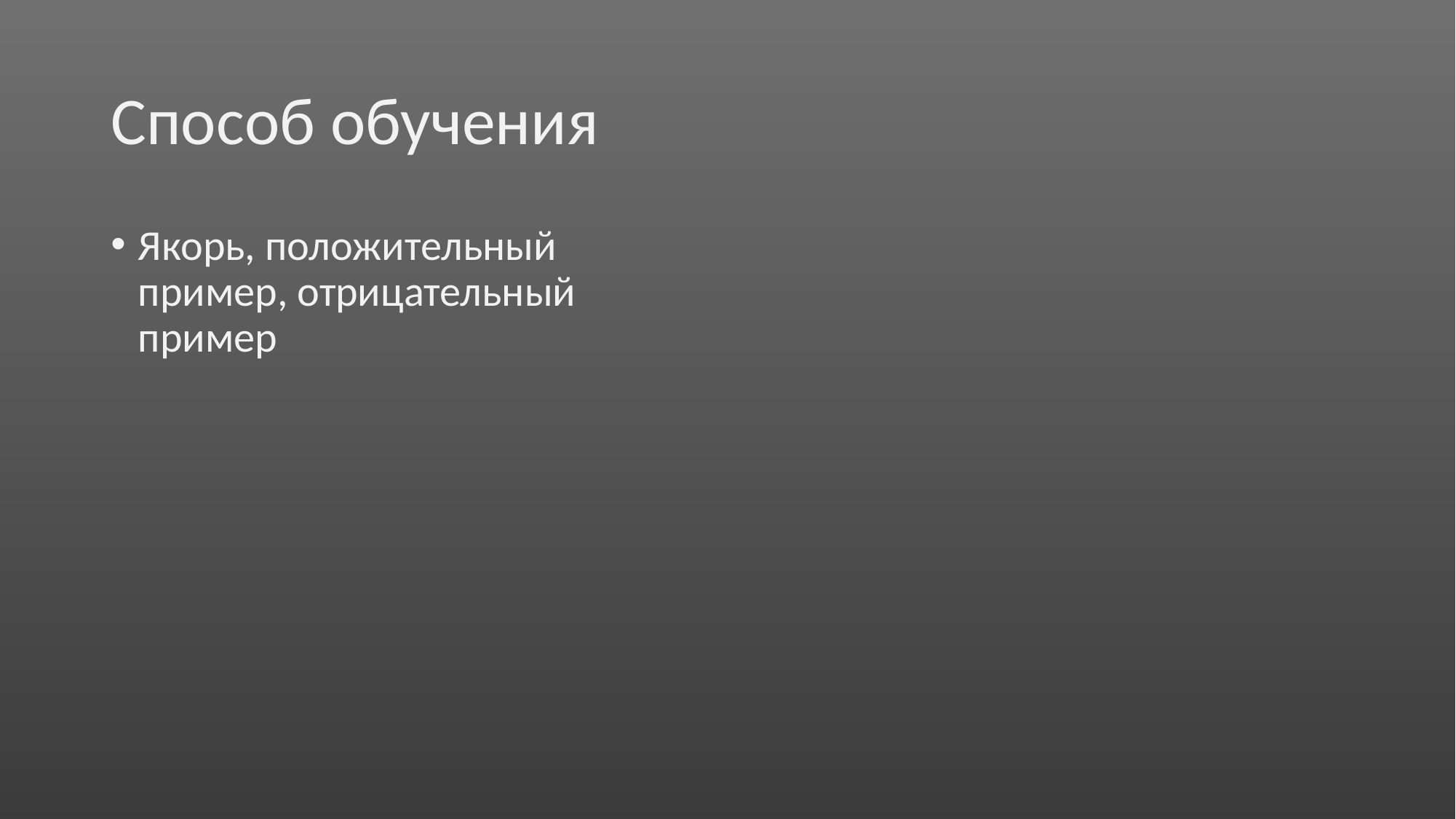

# Способ обучения
Якорь, положительный пример, отрицательный пример